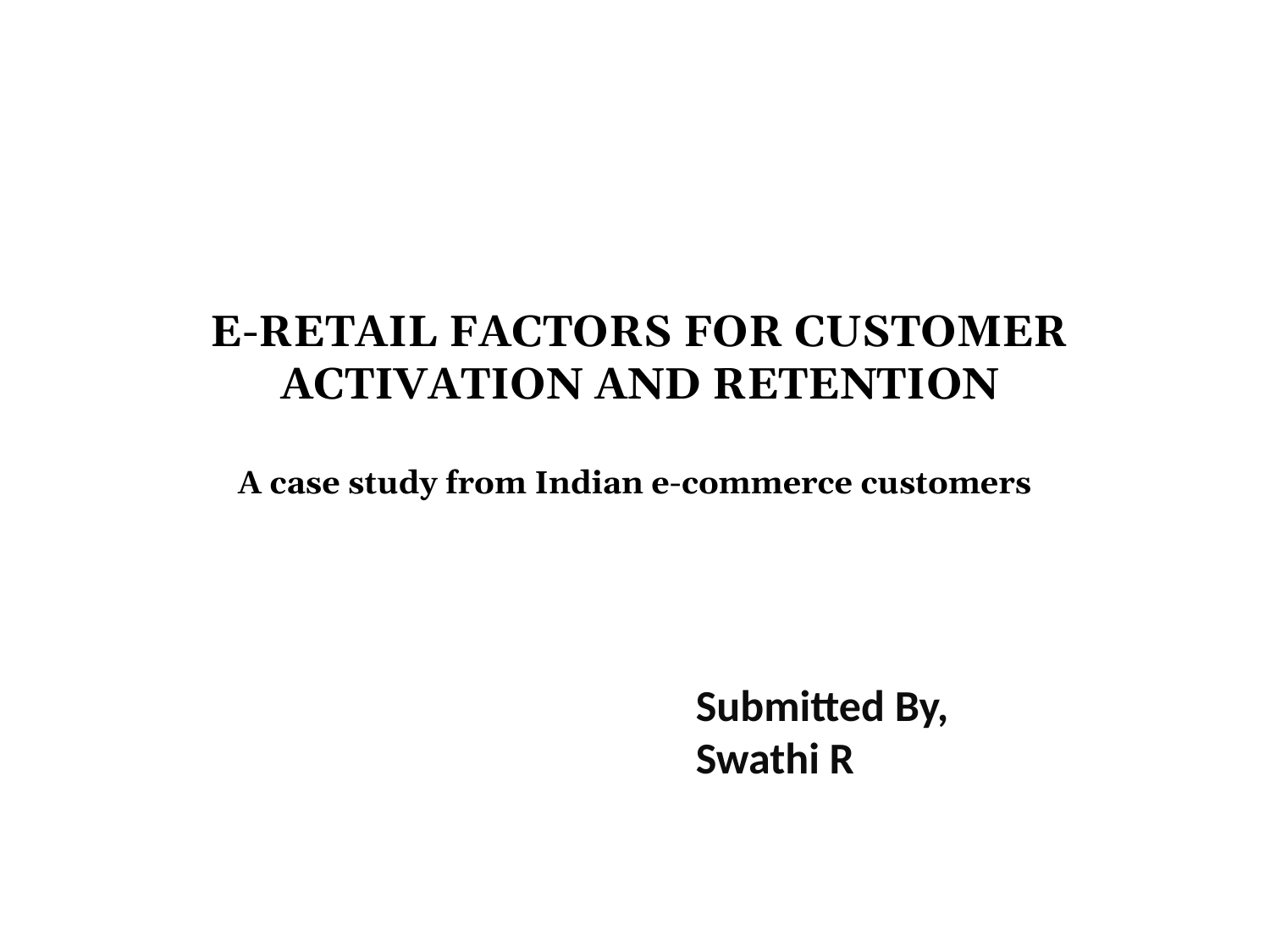

# E-RETAIL FACTORS FOR CUSTOMER ACTIVATION AND RETENTION
A case study from Indian e-commerce customers
Submitted By,
Swathi R